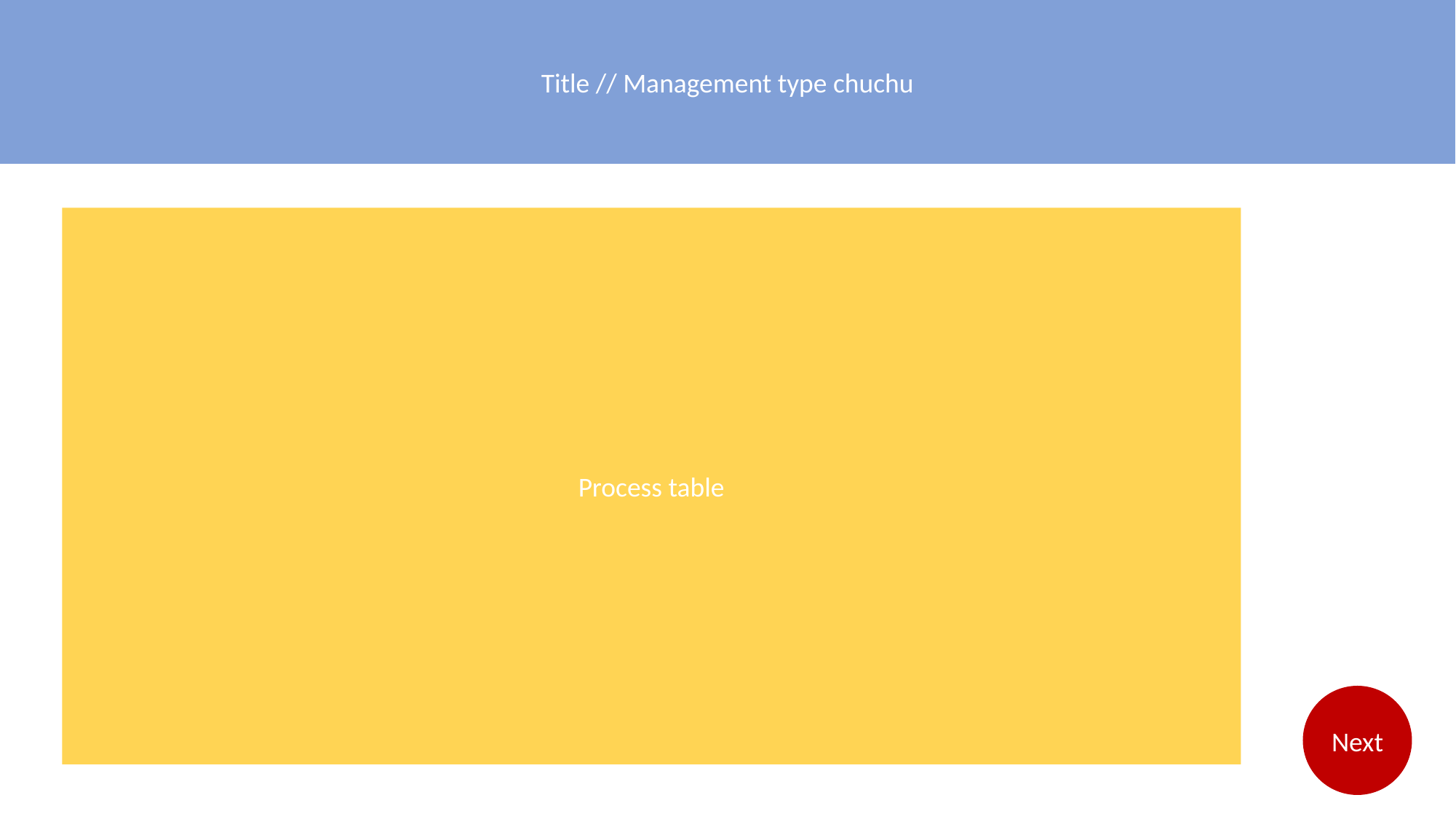

Title // Management type chuchu
Process table
Next